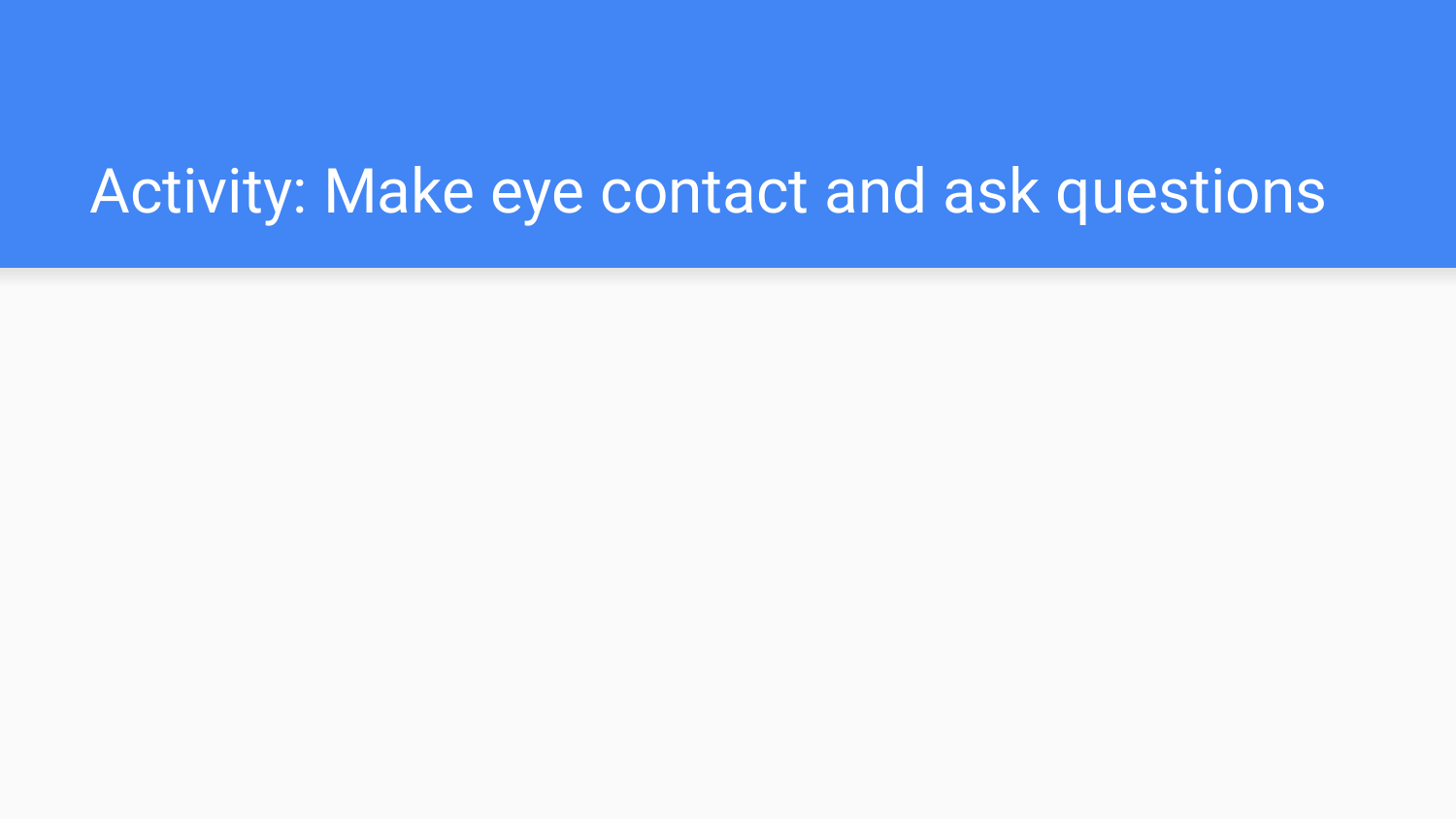

# Activity: Make eye contact and ask questions